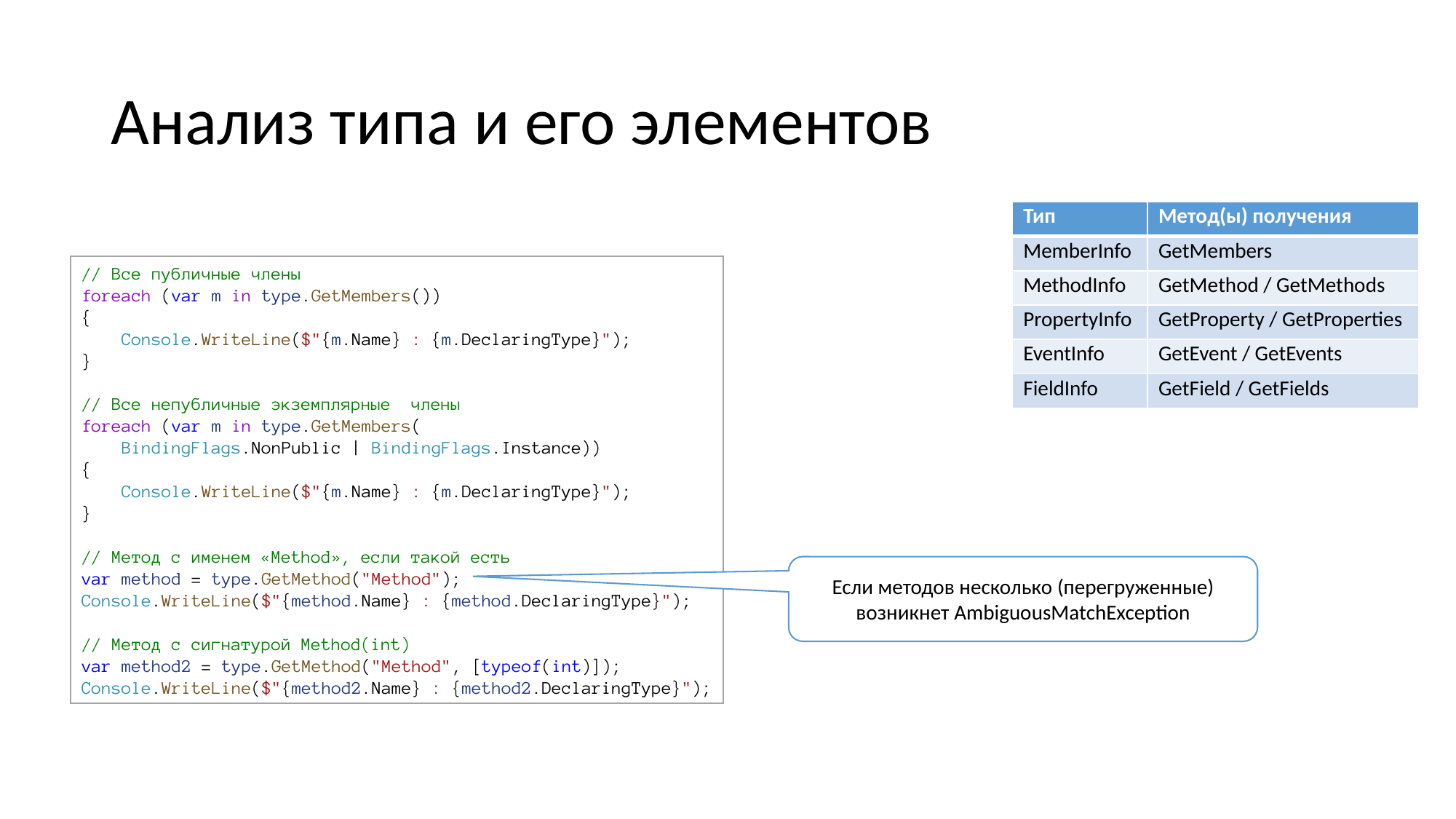

# Анализ типа и его элементов
| Тип | Метод(ы) получения |
| --- | --- |
| MemberInfo | GetMembers |
| MethodInfo | GetMethod / GetMethods |
| PropertyInfo | GetProperty / GetProperties |
| EventInfo | GetEvent / GetEvents |
| FieldInfo | GetField / GetFields |
// Все публичные члены
foreach (var m in type.GetMembers())
{
    Console.WriteLine($"{m.Name} : {m.DeclaringType}");
}
// Все непубличные экземплярные  члены
foreach (var m in type.GetMembers(
    BindingFlags.NonPublic | BindingFlags.Instance))
{
    Console.WriteLine($"{m.Name} : {m.DeclaringType}");
}
// Метод с именем «Method», если такой есть
var method = type.GetMethod("Method");
Console.WriteLine($"{method.Name} : {method.DeclaringType}");
// Метод с сигнатурой Method(int)
var method2 = type.GetMethod("Method", [typeof(int)]);
Console.WriteLine($"{method2.Name} : {method2.DeclaringType}");
Если методов несколько (перегруженные) возникнет AmbiguousMatchException